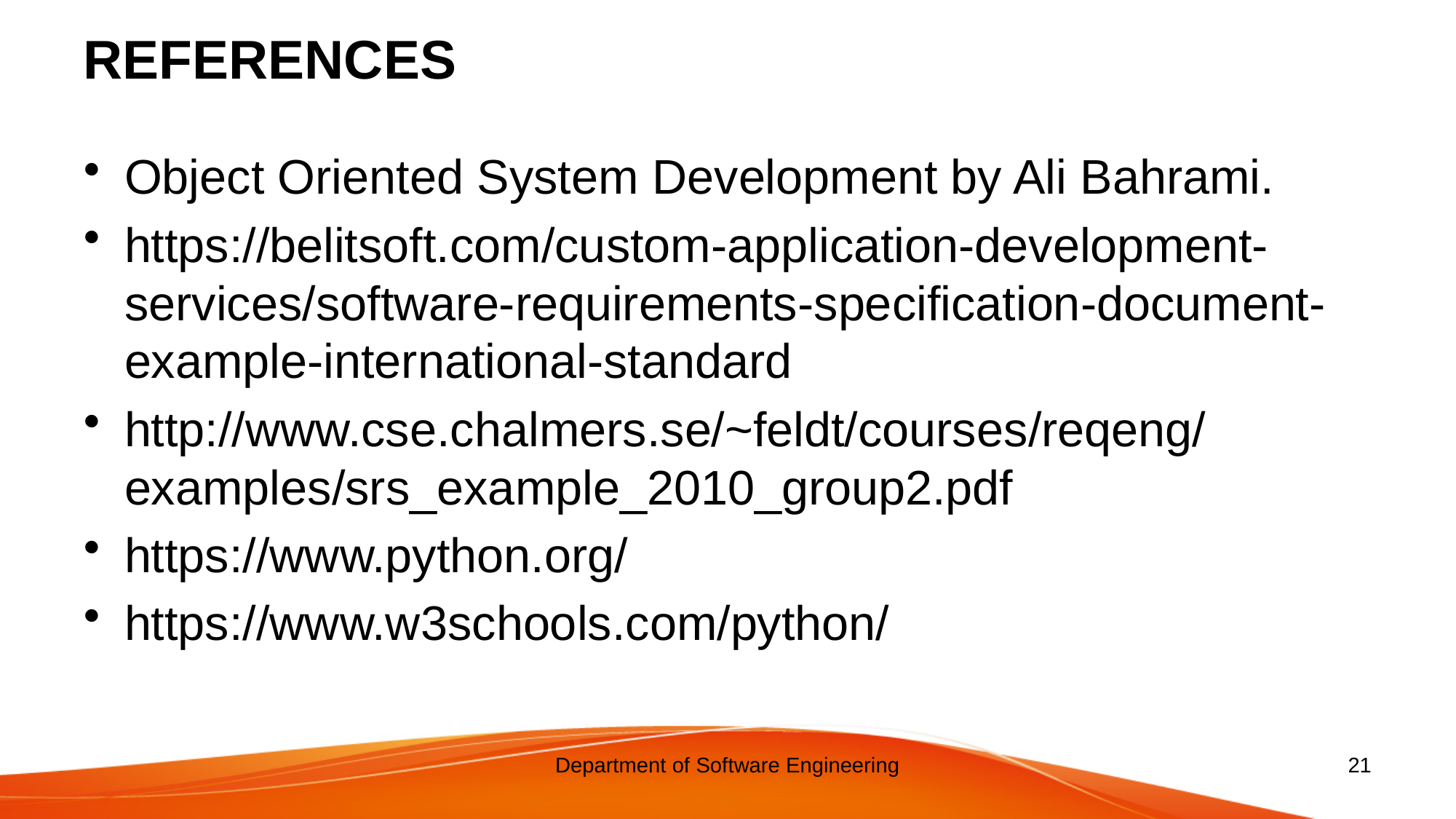

# REFERENCES
Object Oriented System Development by Ali Bahrami.
https://belitsoft.com/custom-application-development-services/software-requirements-specification-document-example-international-standard
http://www.cse.chalmers.se/~feldt/courses/reqeng/examples/srs_example_2010_group2.pdf
https://www.python.org/
https://www.w3schools.com/python/
Department of Software Engineering
21